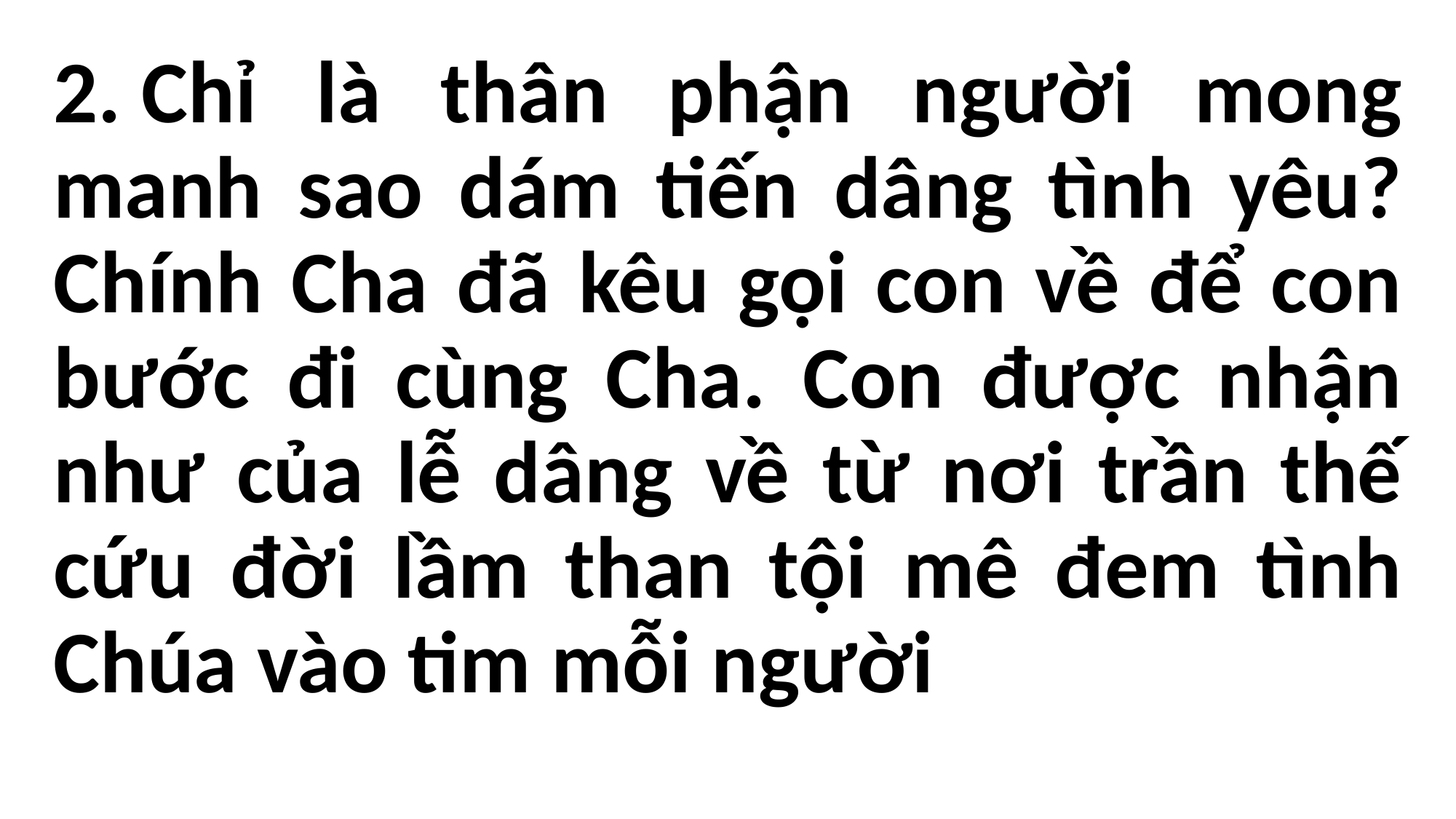

2. Chỉ là thân phận người mong manh sao dám tiến dâng tình yêu? Chính Cha đã kêu gọi con về để con bước đi cùng Cha. Con được nhận như của lễ dâng về từ nơi trần thế cứu đời lầm than tội mê đem tình Chúa vào tim mỗi người
#